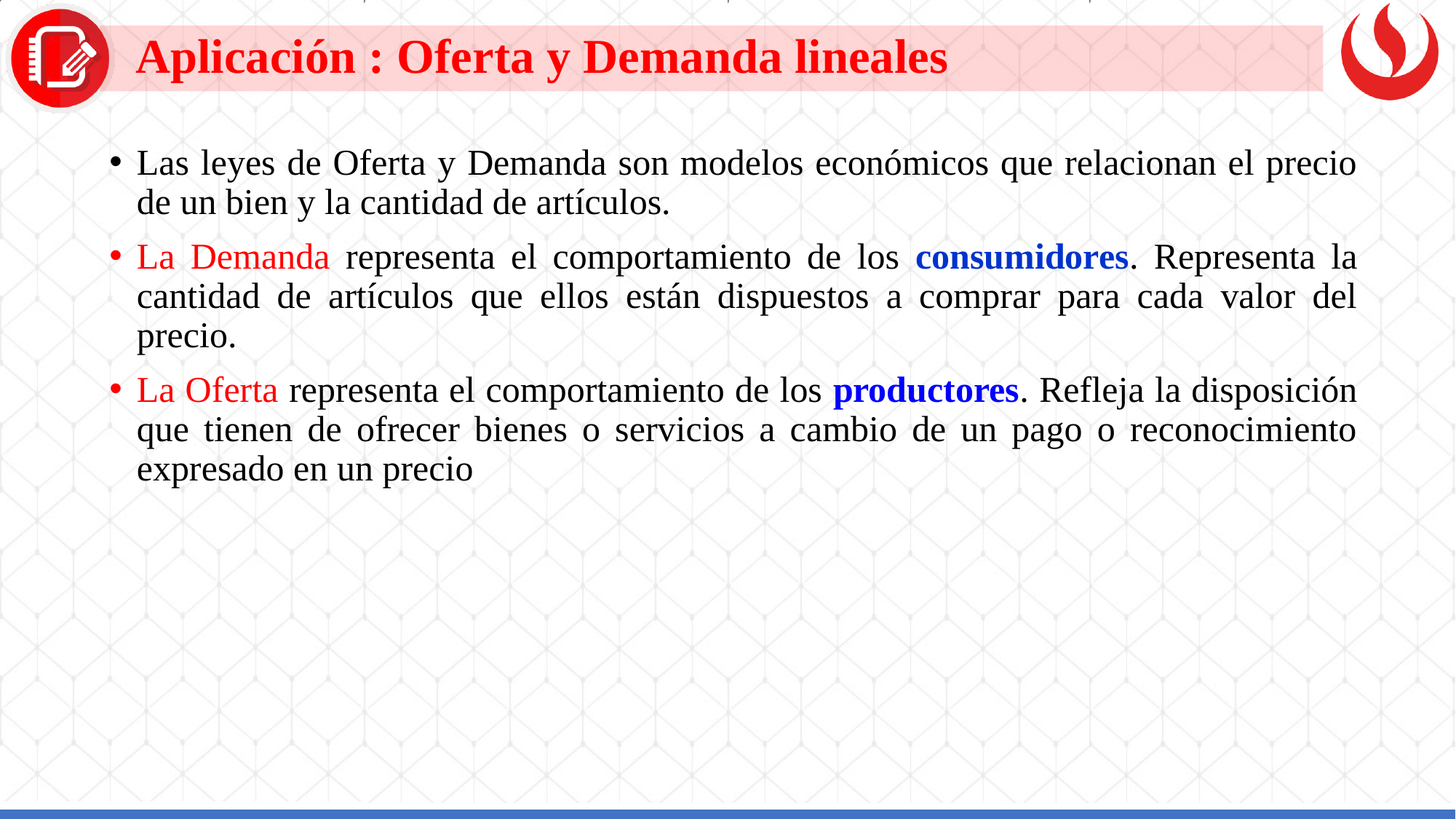

Aplicación : Oferta y Demanda lineales
Las leyes de Oferta y Demanda son modelos económicos que relacionan el precio de un bien y la cantidad de artículos.
La Demanda representa el comportamiento de los consumidores. Representa la cantidad de artículos que ellos están dispuestos a comprar para cada valor del precio.
La Oferta representa el comportamiento de los productores. Refleja la disposición que tienen de ofrecer bienes o servicios a cambio de un pago o reconocimiento expresado en un precio